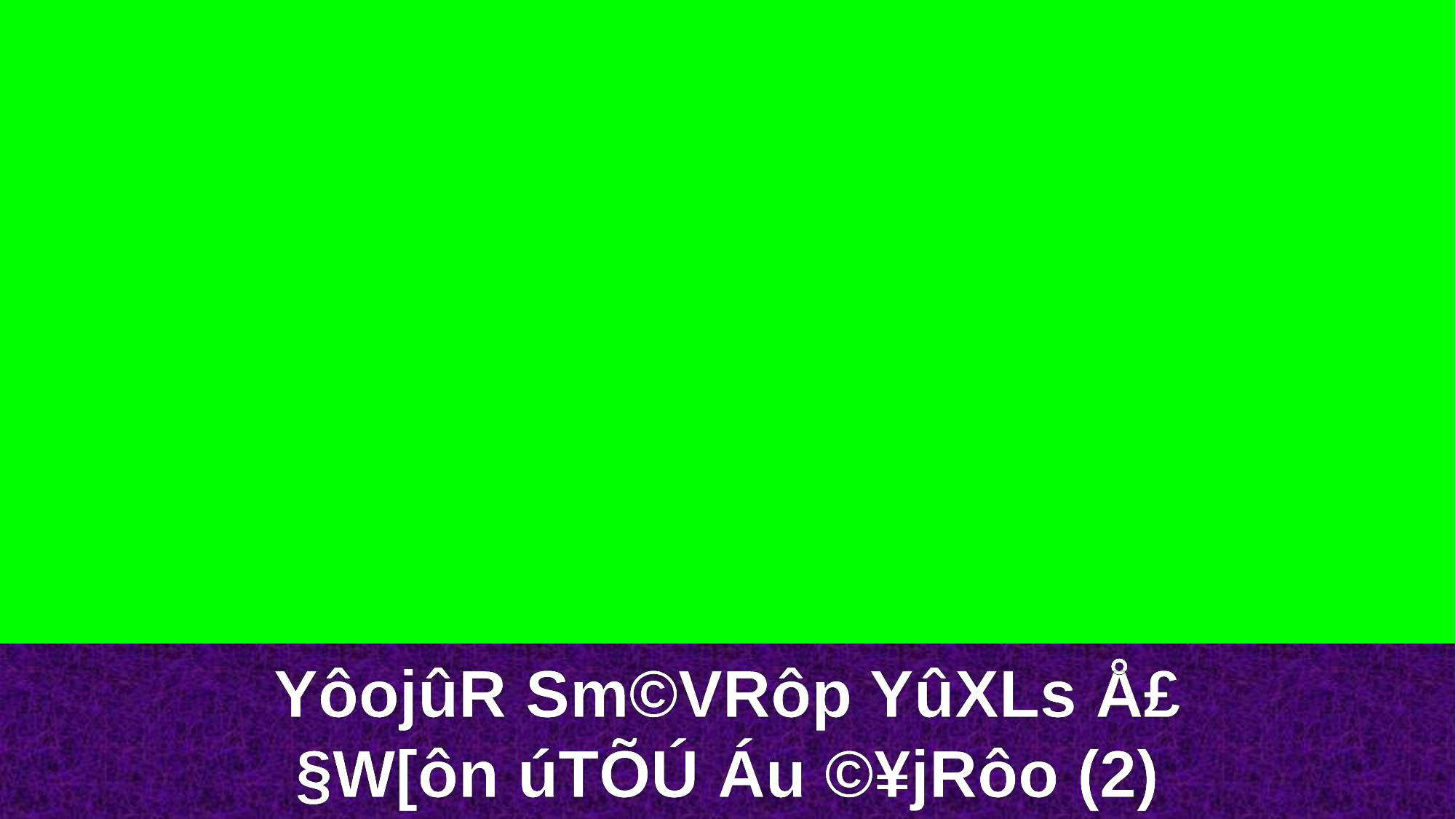

YôojûR Sm©VRôp YûXLs Å£
§W[ôn úTÕÚ Áu ©¥jRôo (2)